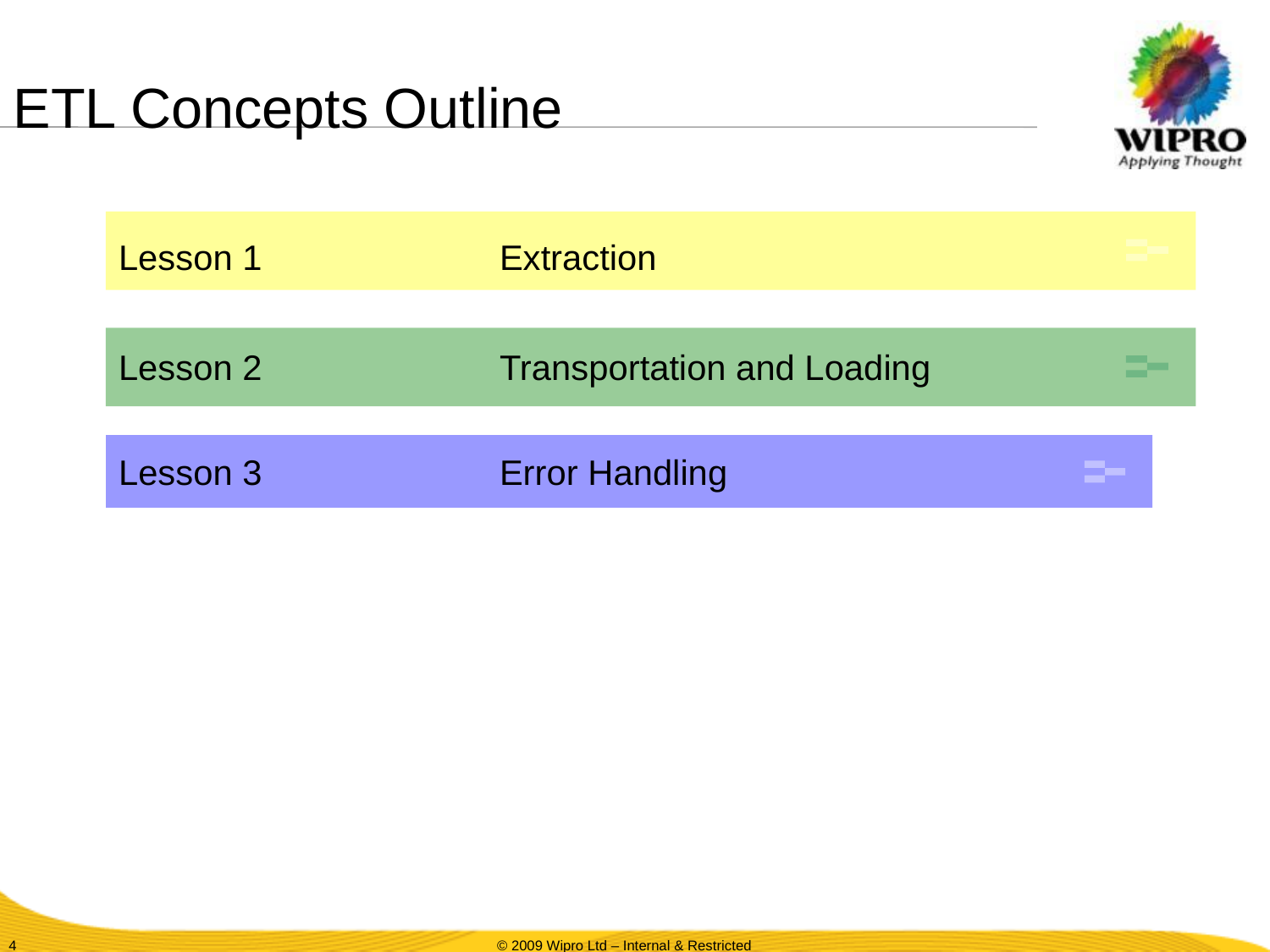

# ETL Concepts Outline

Lesson 1		Extraction

Lesson 2		Transportation and Loading

Lesson 3		Error Handling